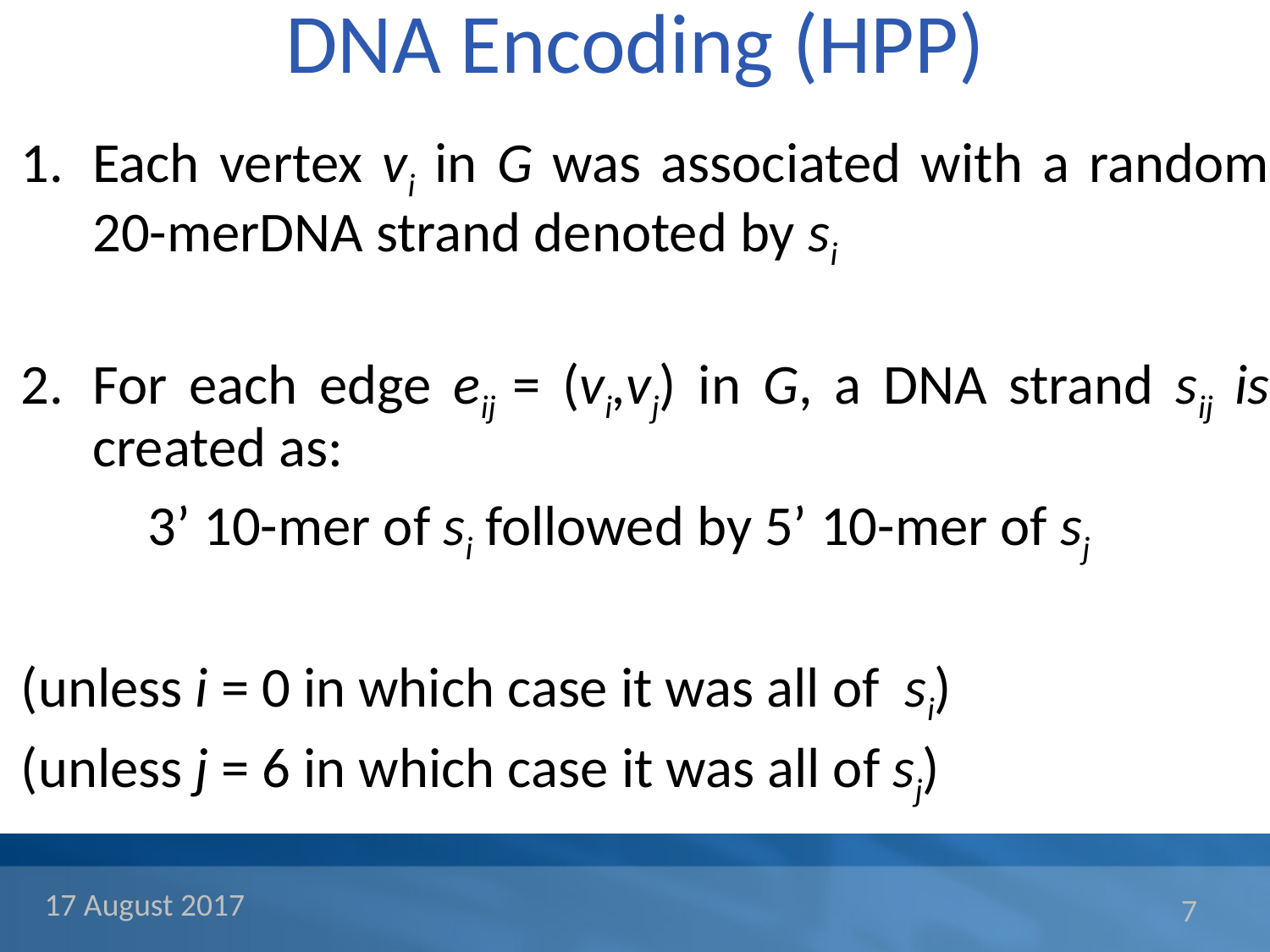

# DNA Encoding (HPP)
Each vertex vi in G was associated with a random 20-merDNA strand denoted by si

For each edge eij = (vi,vj) in G, a DNA strand sij is created as:
	3’ 10-mer of si followed by 5’ 10-mer of sj

(unless i = 0 in which case it was all of  si)
(unless j = 6 in which case it was all of sj)